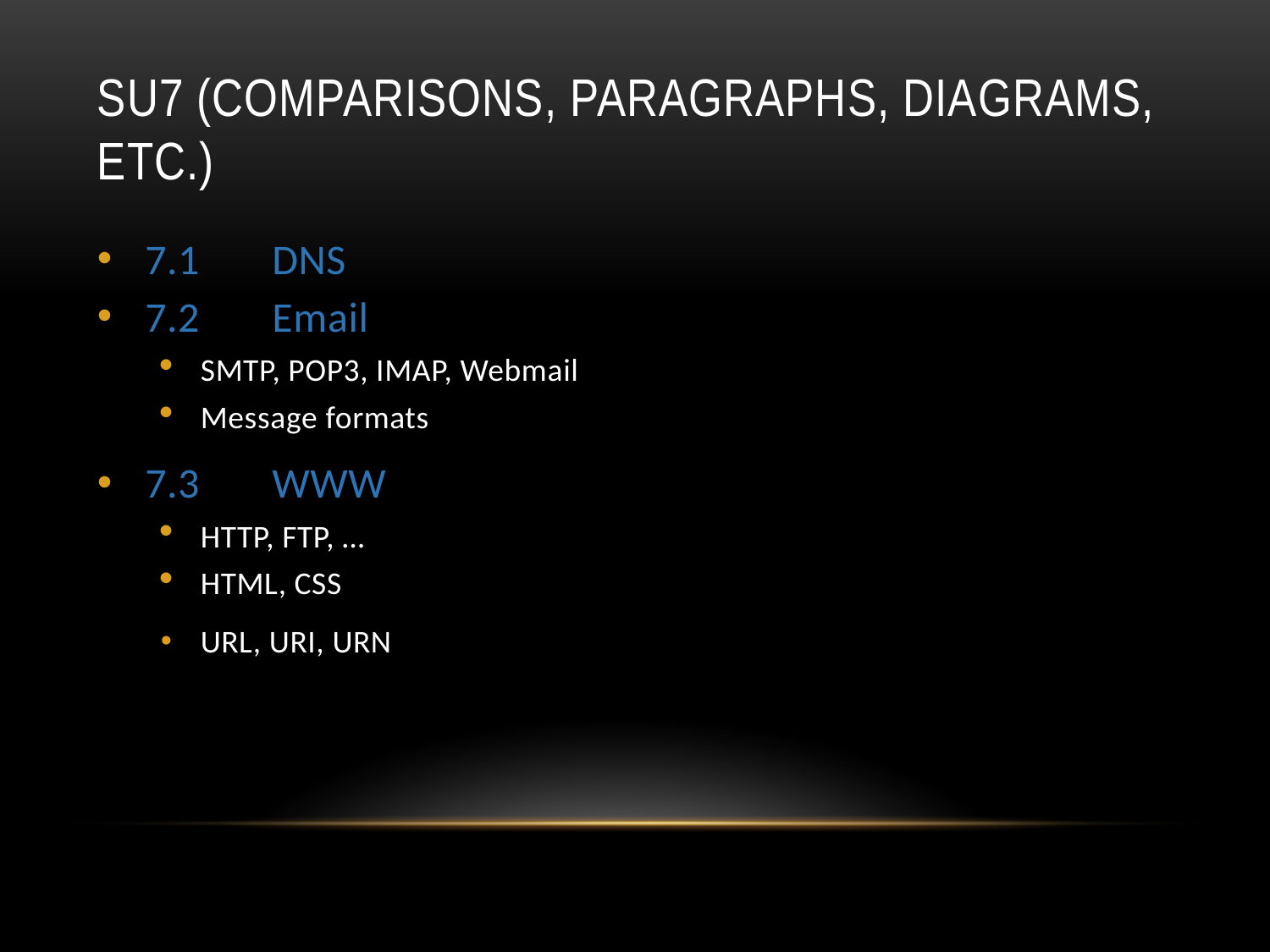

# SU7 (comparisons, paragraphs, diagrams, etc.)
7.1	DNS
7.2	Email
SMTP, POP3, IMAP, Webmail
Message formats
7.3	WWW
HTTP, FTP, …
HTML, CSS
URL, URI, URN